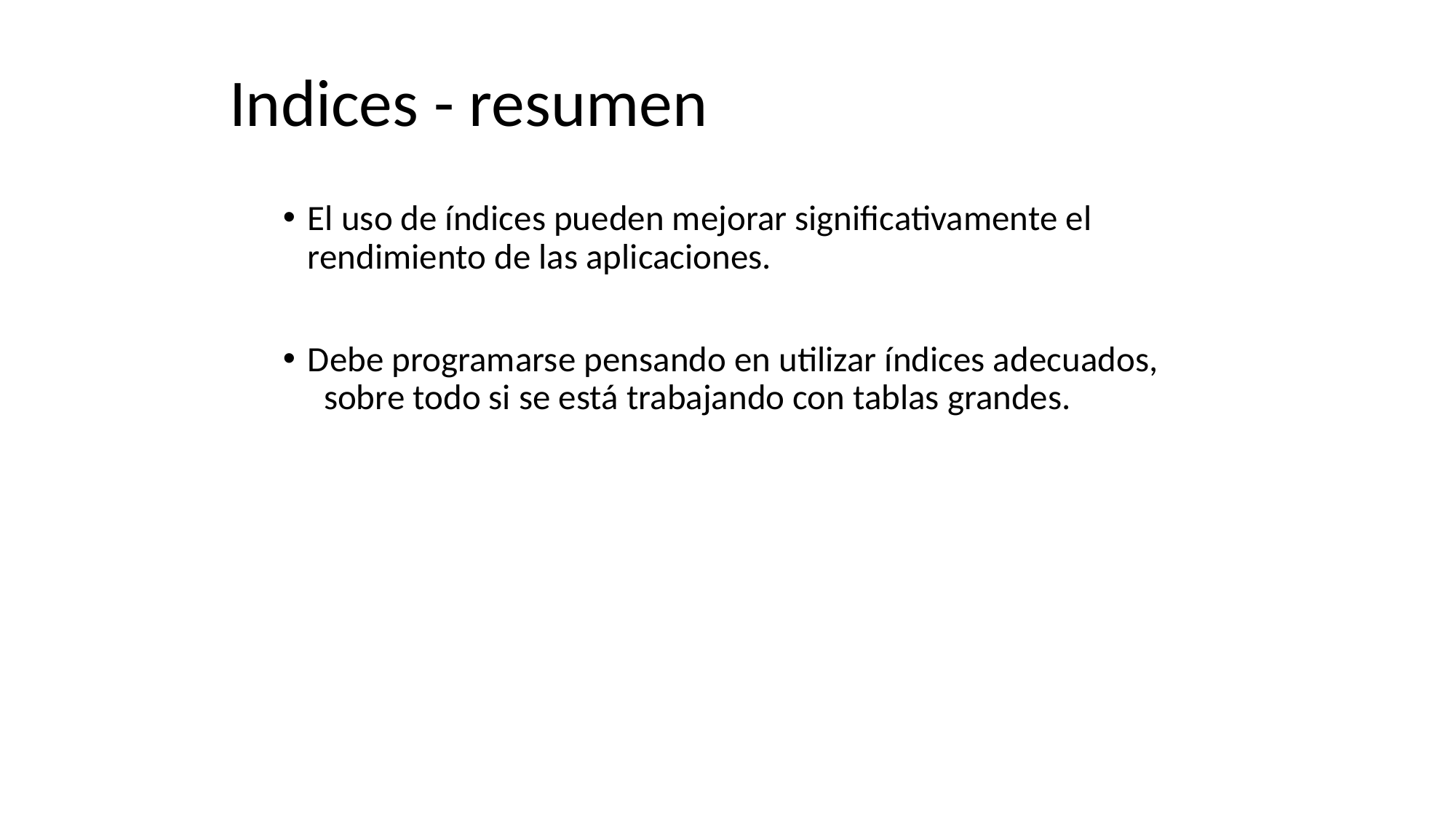

# Indices - resumen
El uso de índices pueden mejorar significativamente el rendimiento de las aplicaciones.

Debe programarse pensando en utilizar índices adecuados,   sobre todo si se está trabajando con tablas grandes.